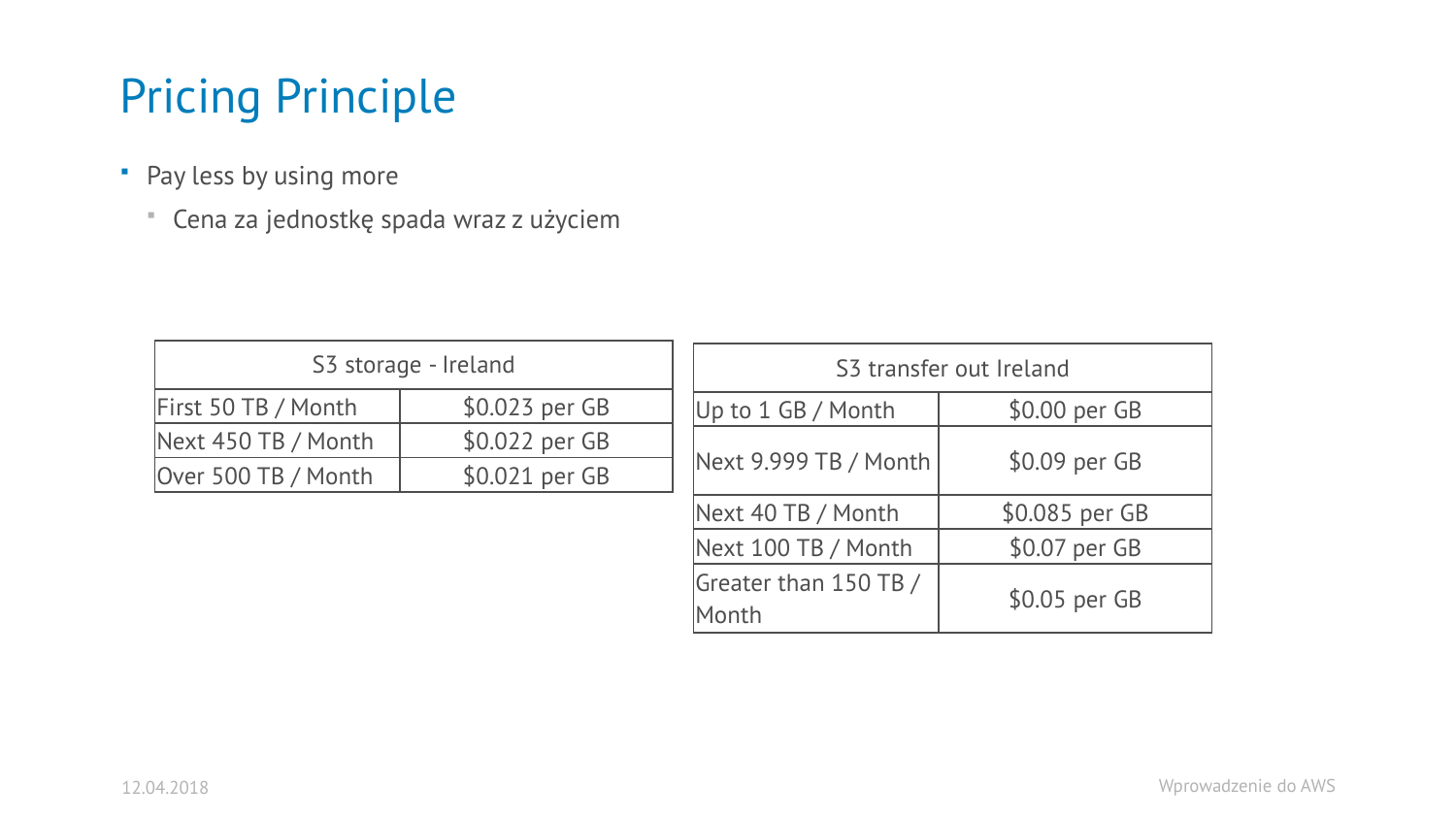

# Pricing Principle
Pay less by using more
Cena za jednostkę spada wraz z użyciem

| S3 storage - Ireland |  |
| --- | --- |
| First 50 TB / Month | $0.023 per GB |
| Next 450 TB / Month | $0.022 per GB |
| Over 500 TB / Month | $0.021 per GB |
| S3 transfer out Ireland |  |
| --- | --- |
| Up to 1 GB / Month | $0.00 per GB |
| Next 9.999 TB / Month | $0.09 per GB |
| Next 40 TB / Month | $0.085 per GB |
| Next 100 TB / Month | $0.07 per GB |
| Greater than 150 TB / Month | $0.05 per GB |
Wprowadzenie do AWS
12.04.2018